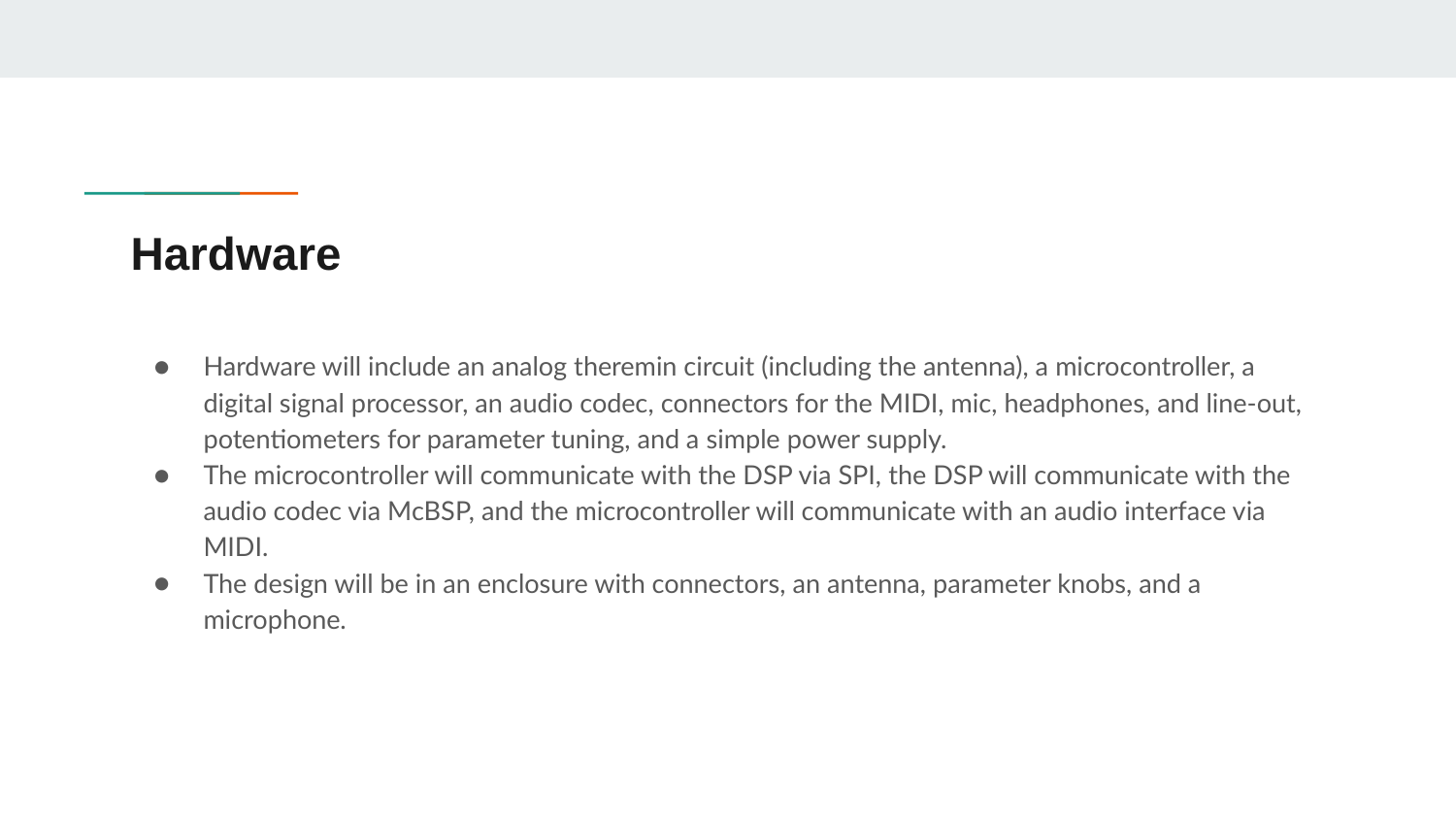

# Hardware
Hardware will include an analog theremin circuit (including the antenna), a microcontroller, a digital signal processor, an audio codec, connectors for the MIDI, mic, headphones, and line-out, potentiometers for parameter tuning, and a simple power supply.
The microcontroller will communicate with the DSP via SPI, the DSP will communicate with the audio codec via McBSP, and the microcontroller will communicate with an audio interface via MIDI.
The design will be in an enclosure with connectors, an antenna, parameter knobs, and a microphone.